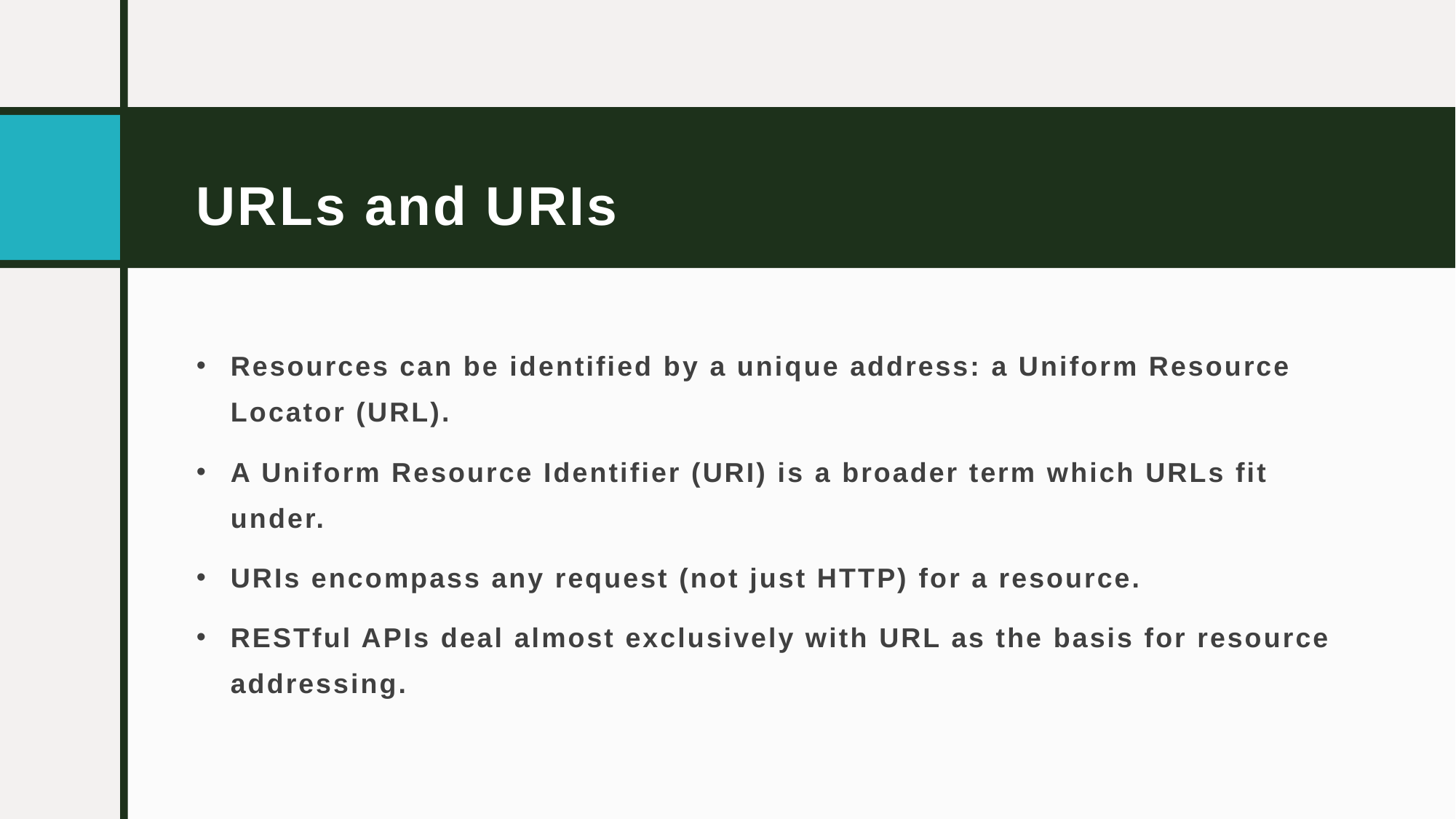

# URLs and URIs

Resources can be identified by a unique address: a Uniform Resource Locator (URL).
A Uniform Resource Identifier (URI) is a broader term which URLs fit under.
URIs encompass any request (not just HTTP) for a resource.
RESTful APIs deal almost exclusively with URL as the basis for resource addressing.